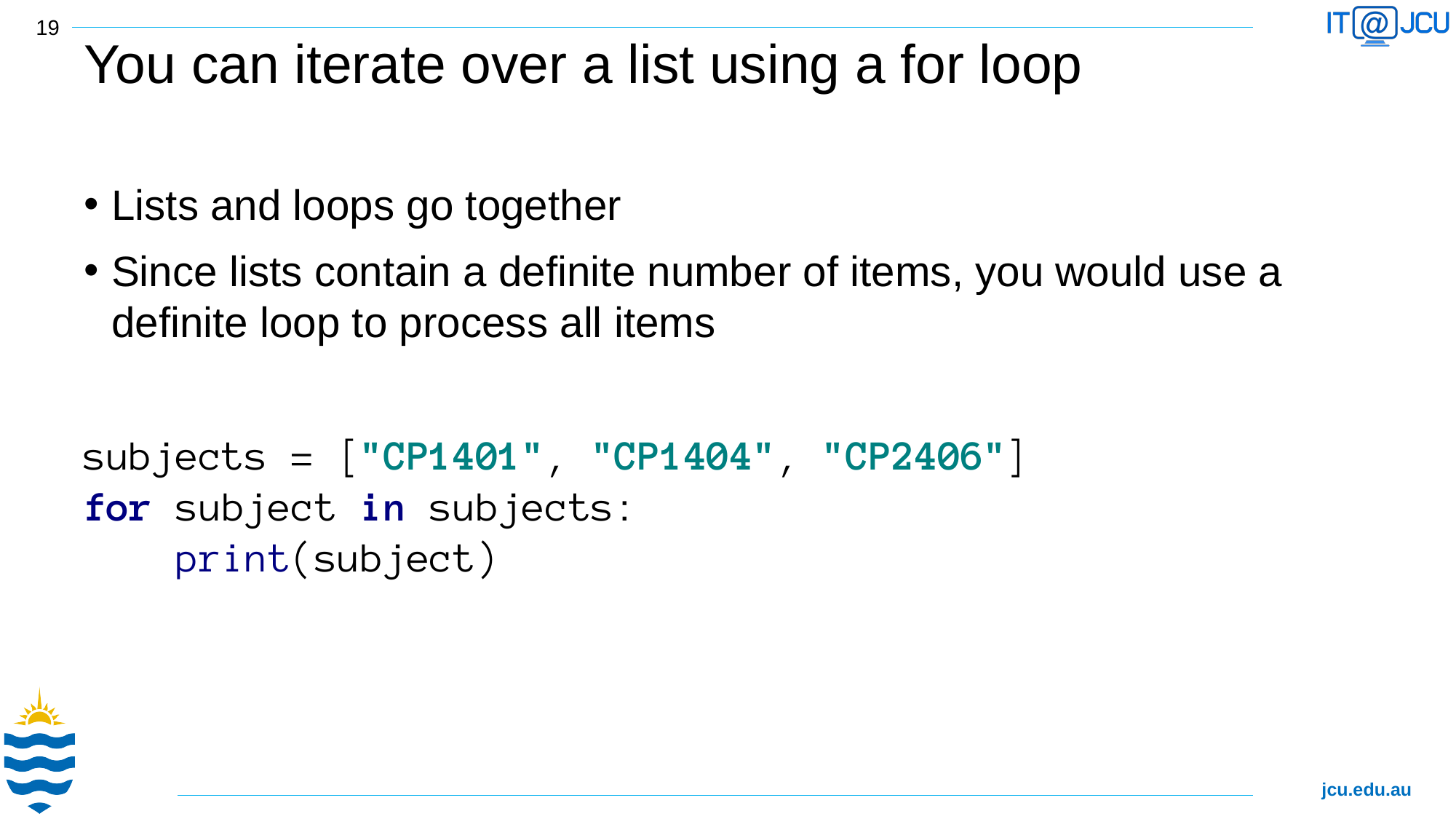

19
# You can iterate over a list using a for loop
Lists and loops go together
Since lists contain a definite number of items, you would use a definite loop to process all items

subjects = ["CP1401", "CP1404", "CP2406"]
for subject in subjects:
    print(subject)